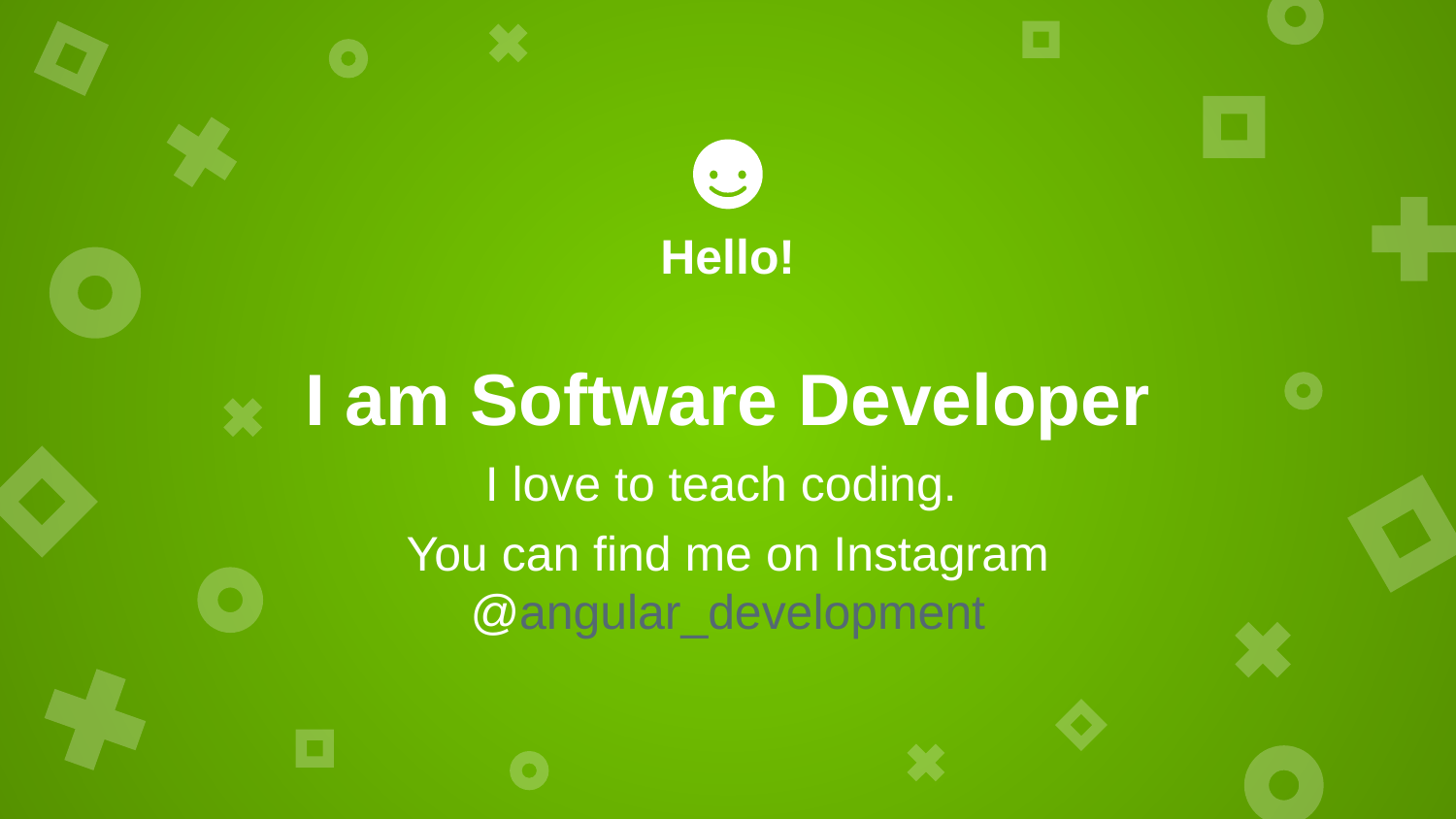

Hello!
I am Software Developer
I love to teach coding.
You can find me on Instagram @angular_development